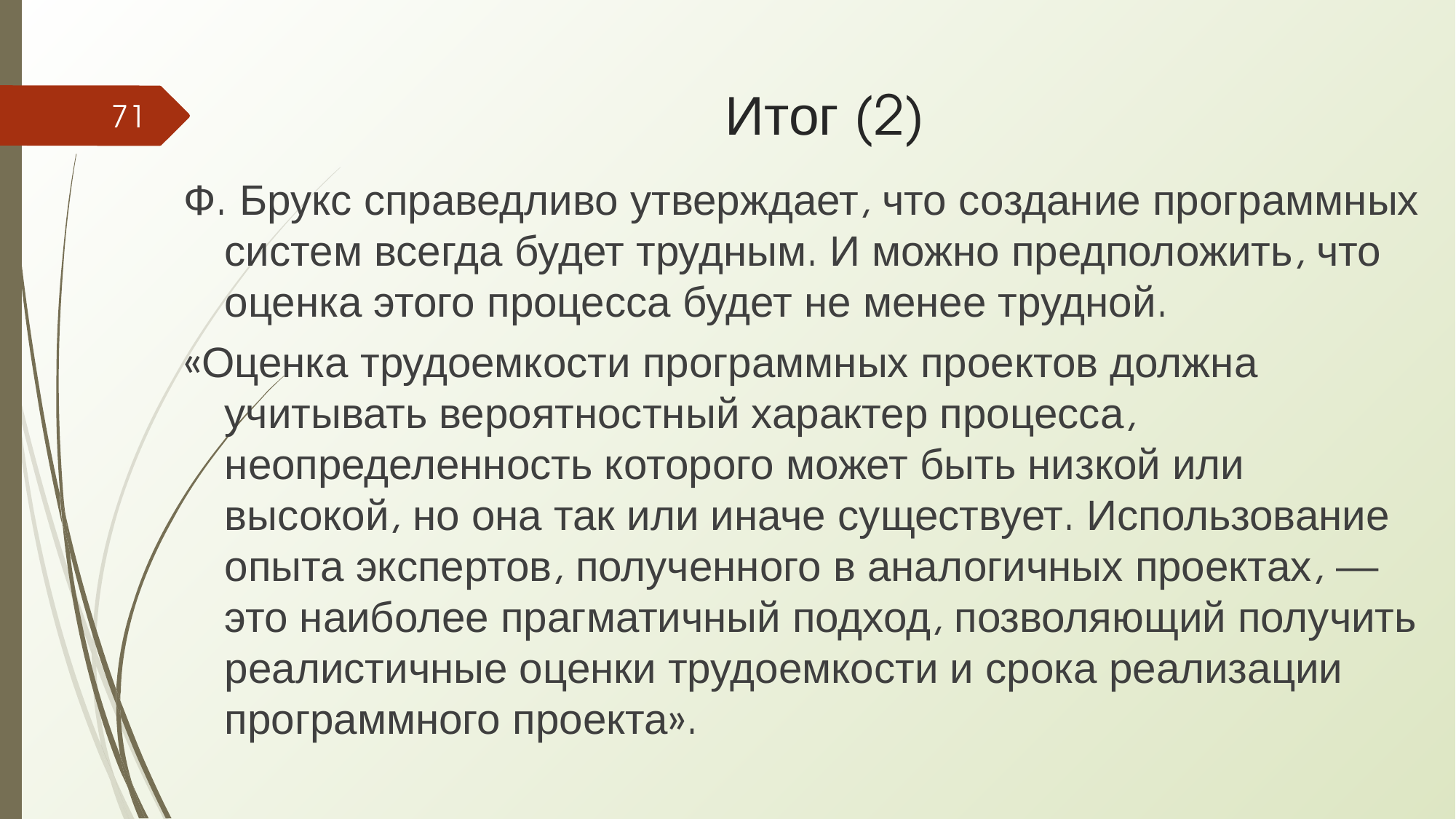

# Итог (2)
71
Ф. Брукс справедливо утверждает, что создание программных систем всегда будет трудным. И можно предположить, что оценка этого процесса будет не менее трудной.
«Оценка трудоемкости программных проектов должна учитывать вероятностный характер процесса, неопределенность которого может быть низкой или высокой, но она так или иначе существует. Использование опыта экспертов, полученного в аналогичных проектах, — это наиболее прагматичный подход, позволяющий получить реалистичные оценки трудоемкости и срока реализации программного проекта».